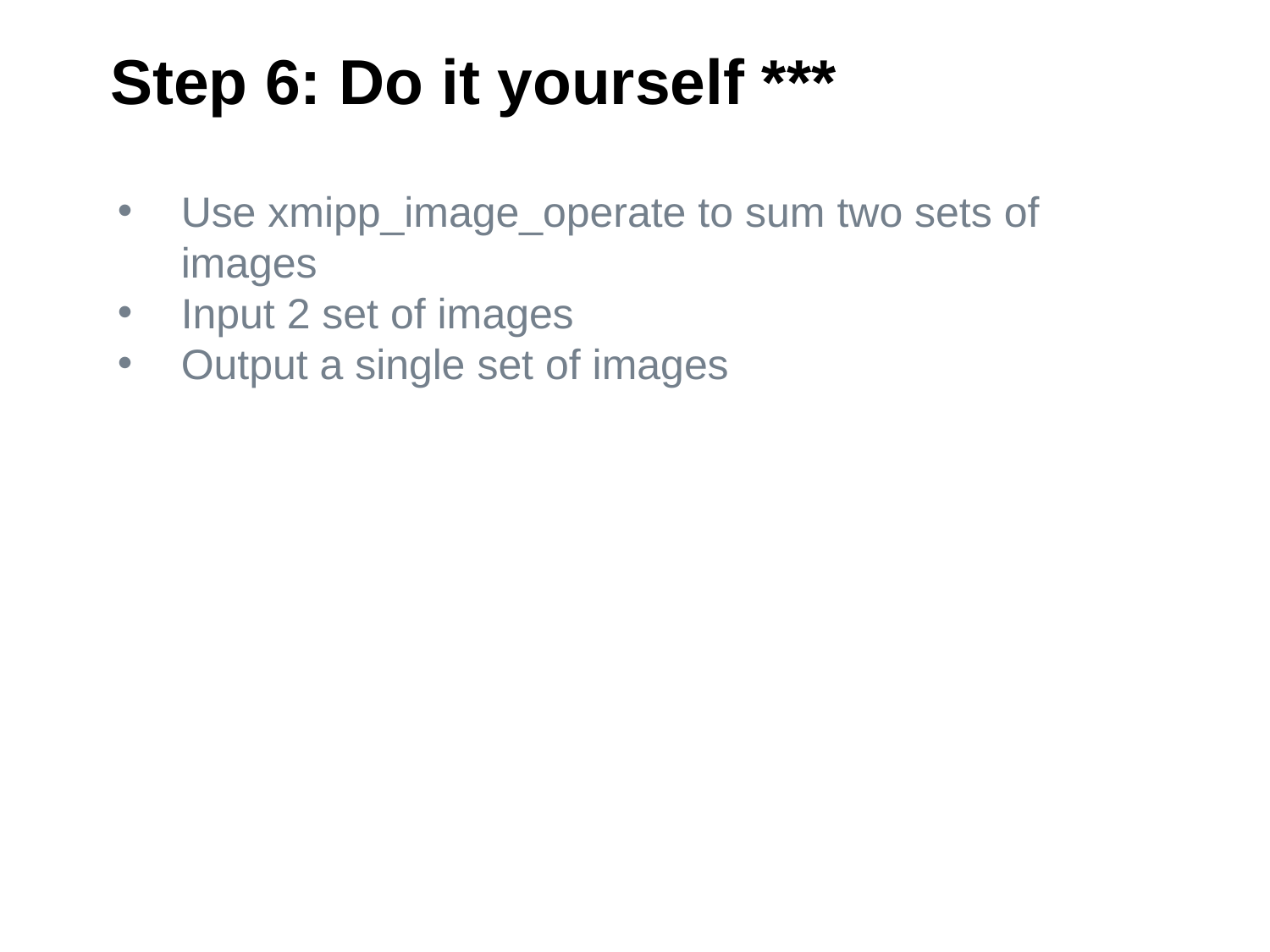

Step 6: Do it yourself ***

Use xmipp_image_operate to sum two sets of images
Input 2 set of images
Output a single set of images